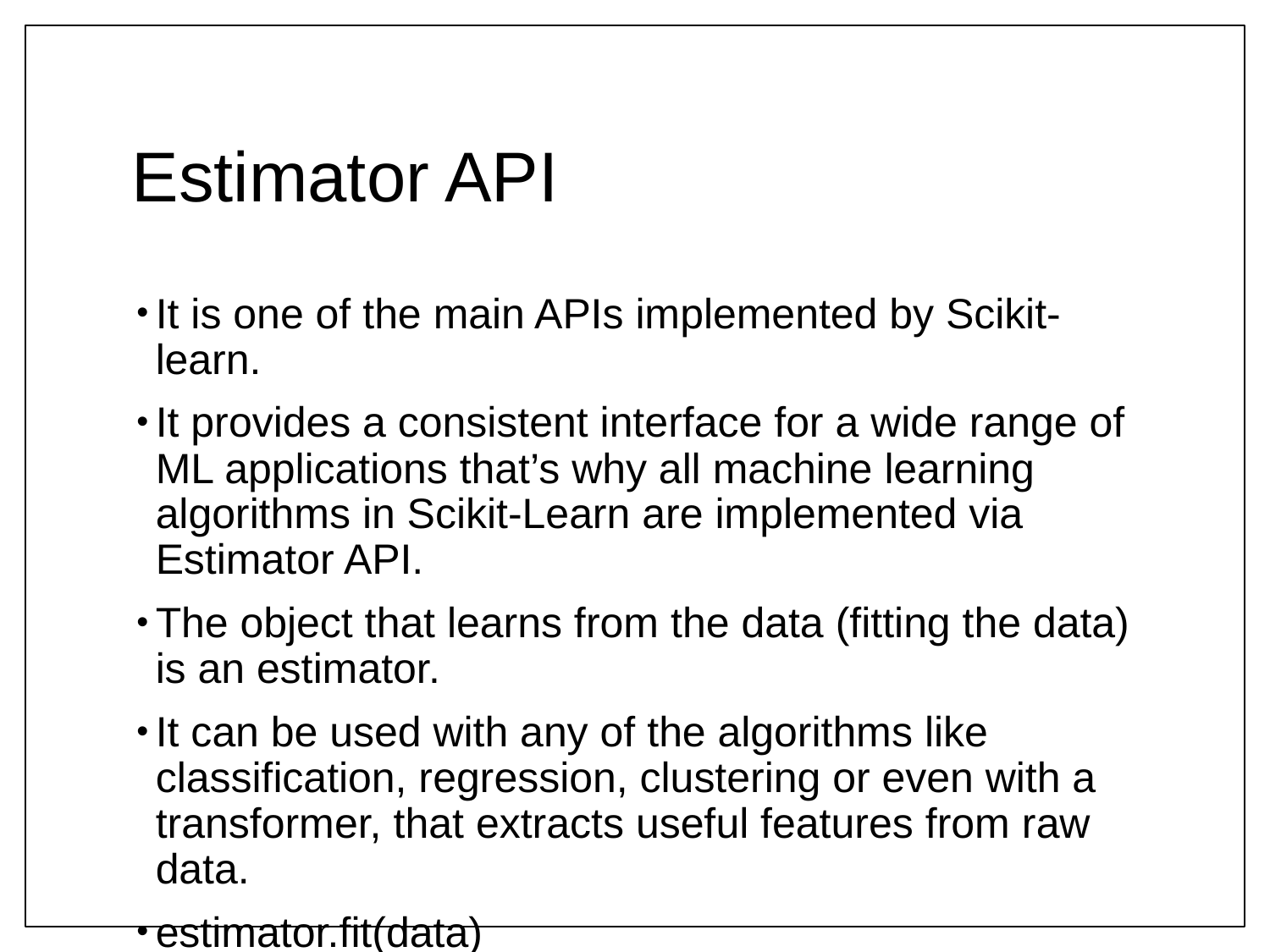

# Estimator API
It is one of the main APIs implemented by Scikit-learn.
It provides a consistent interface for a wide range of ML applications that’s why all machine learning algorithms in Scikit-Learn are implemented via Estimator API.
The object that learns from the data (fitting the data) is an estimator.
It can be used with any of the algorithms like classification, regression, clustering or even with a transformer, that extracts useful features from raw data.
estimator.fit(data)